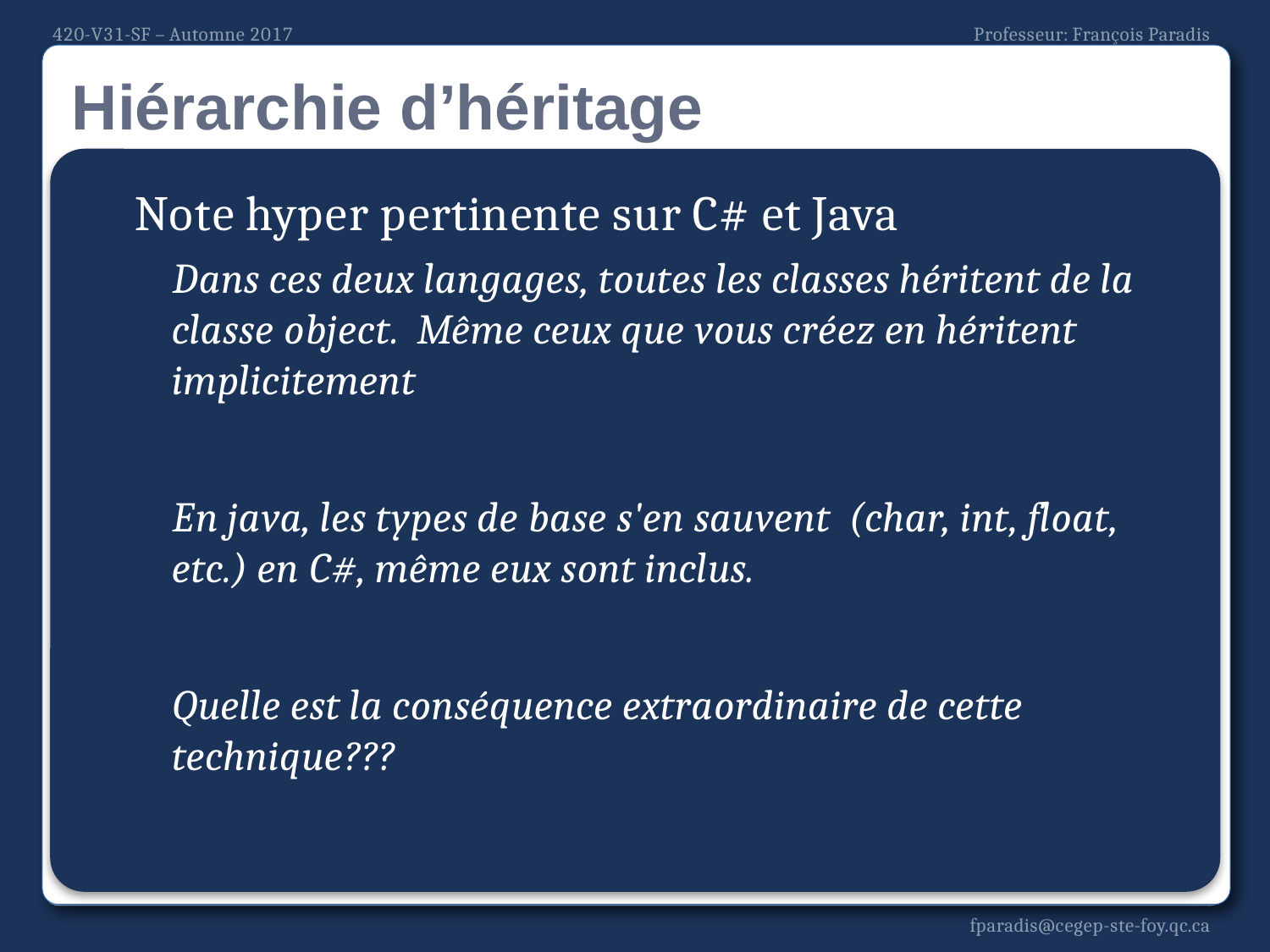

# Hiérarchie d’héritage
Note hyper pertinente sur C# et Java
Dans ces deux langages, toutes les classes héritent de la classe object.  Même ceux que vous créez en héritent implicitement

En java, les types de base s'en sauvent  (char, int, float, etc.) en C#, même eux sont inclus.

Quelle est la conséquence extraordinaire de cette technique???